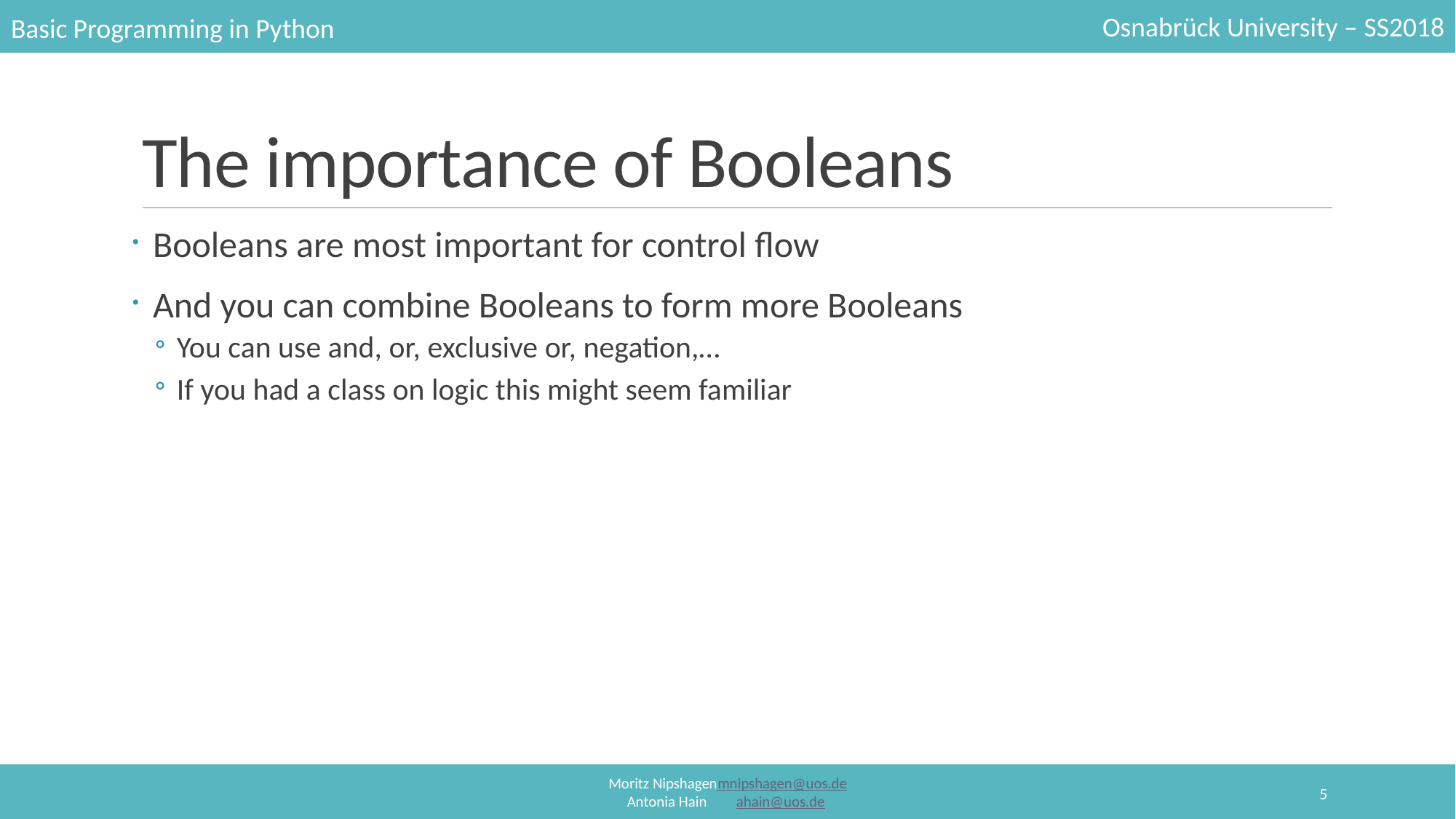

# The importance of Booleans
Booleans are most important for control flow
And you can combine Booleans to form more Booleans
You can use and, or, exclusive or, negation,…
If you had a class on logic this might seem familiar

5